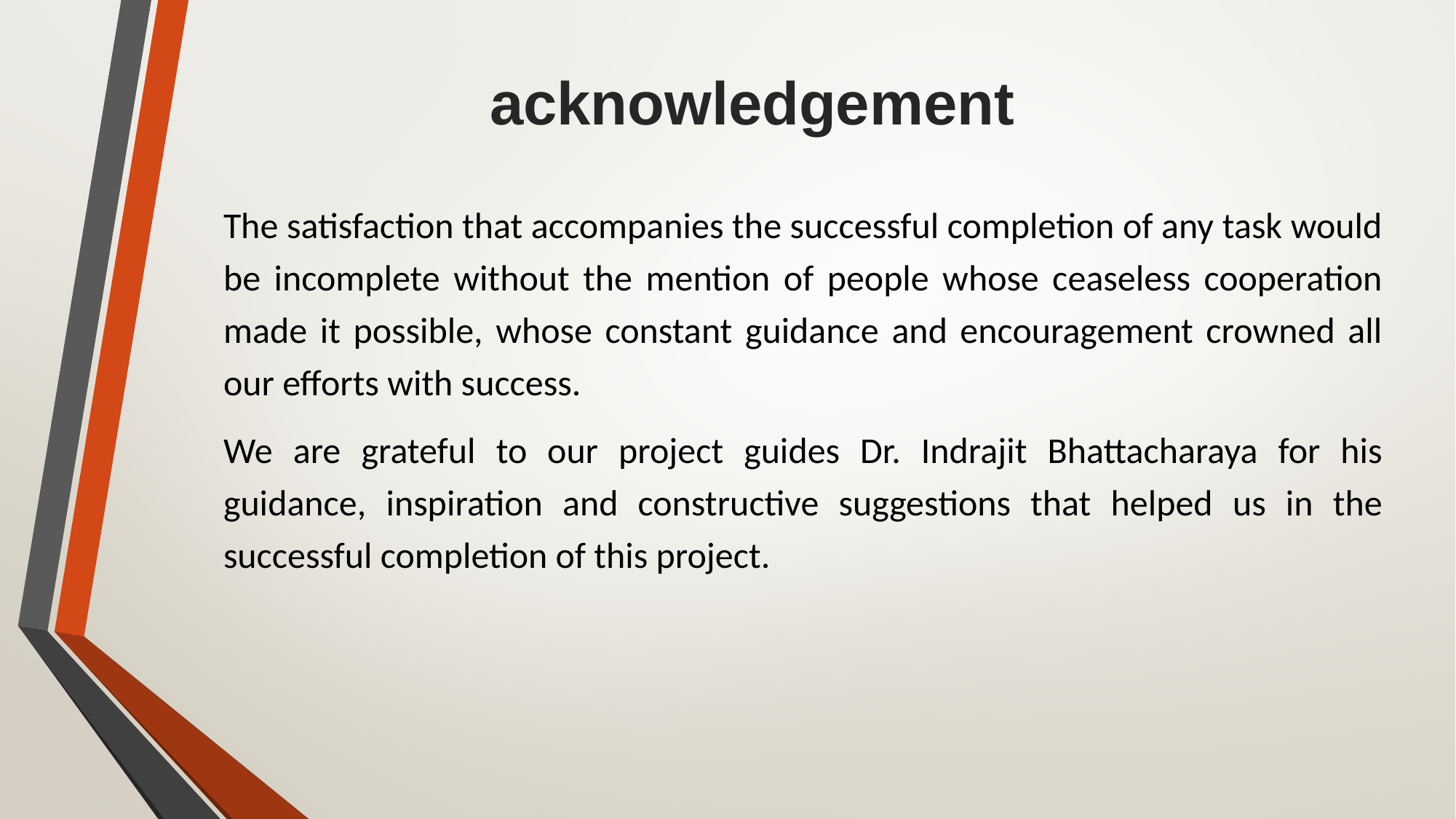

acknowledgement

The satisfaction that accompanies the successful completion of any task would be incomplete without the mention of people whose ceaseless cooperation made it possible, whose constant guidance and encouragement crowned all our efforts with success.
We are grateful to our project guides Dr. Indrajit Bhattacharaya for his guidance, inspiration and constructive suggestions that helped us in the successful completion of this project.